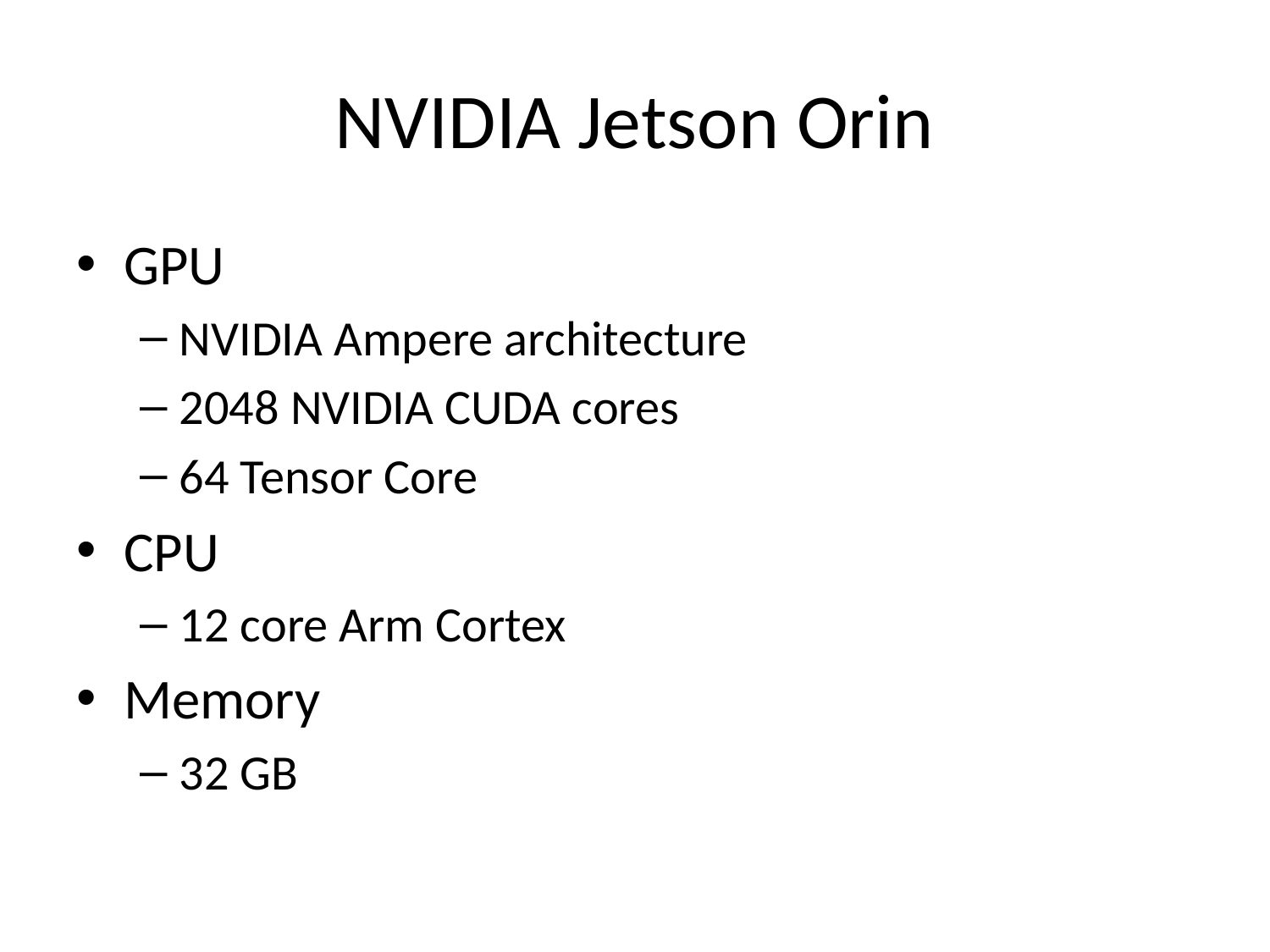

# NVIDIA Jetson Orin
GPU
NVIDIA Ampere architecture
2048 NVIDIA CUDA cores
64 Tensor Core
CPU
12 core Arm Cortex
Memory
32 GB